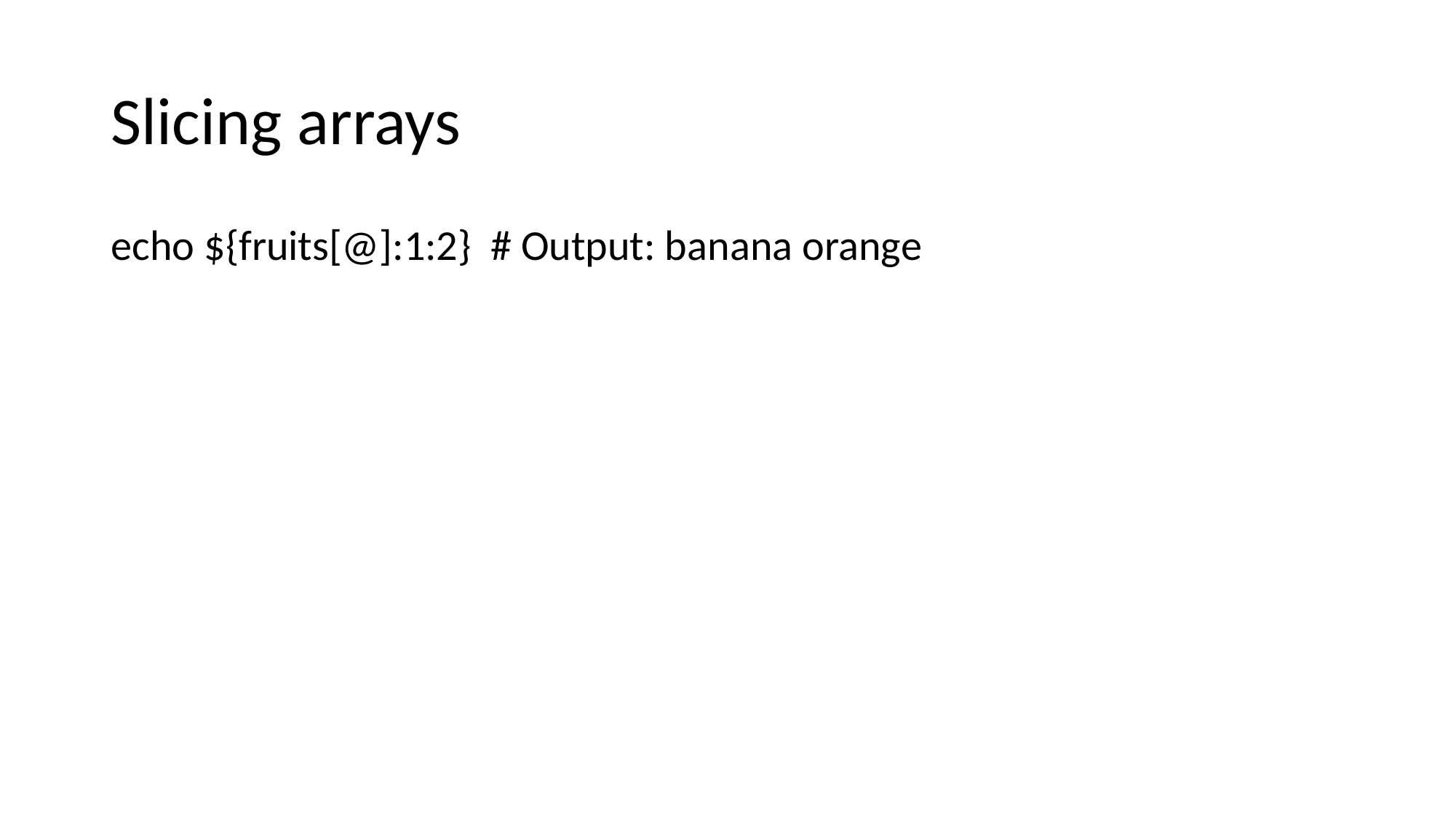

# Slicing arrays
echo ${fruits[@]:1:2}  # Output: banana orange